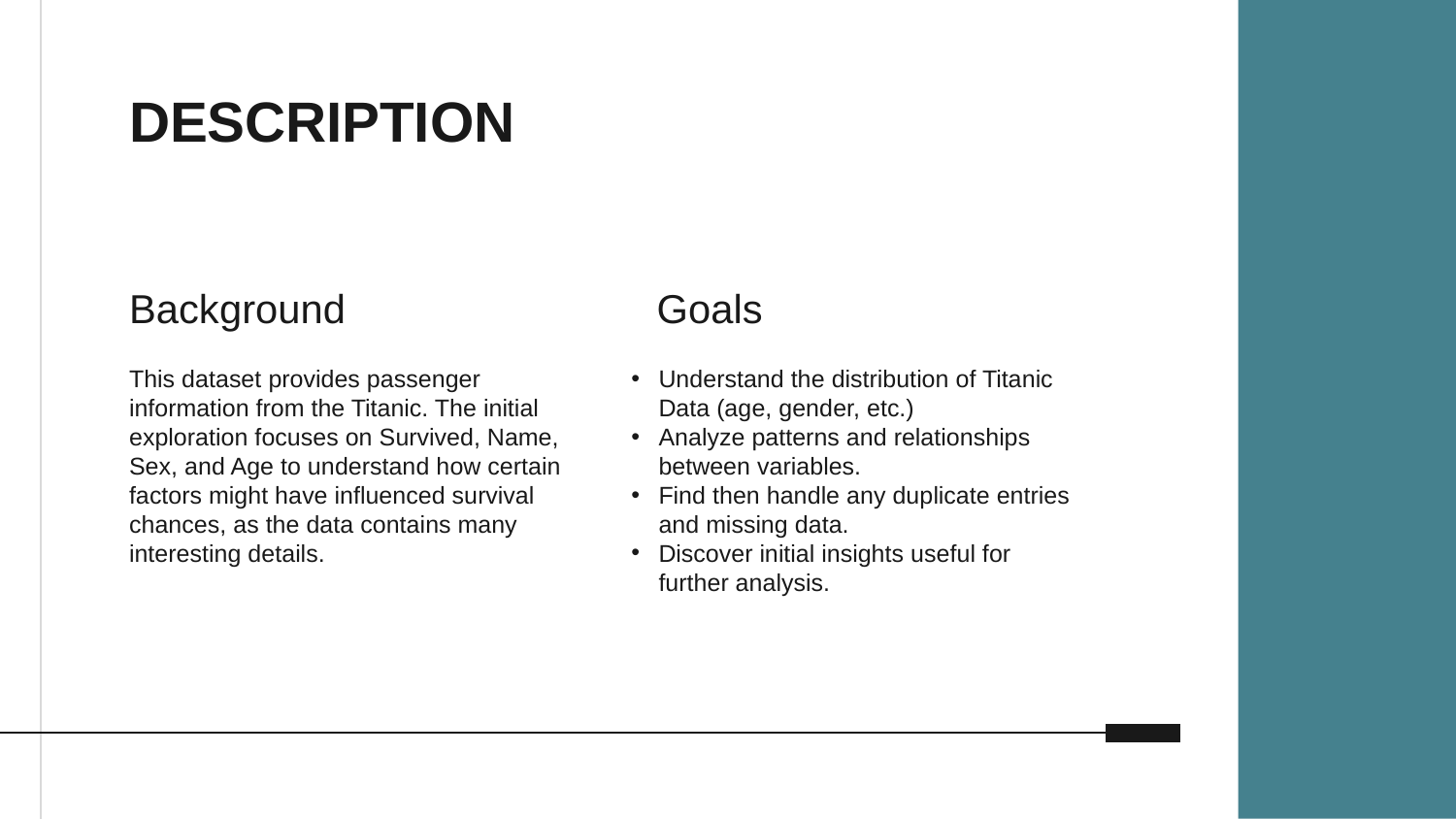

# DESCRIPTION
Background
Goals
Understand the distribution of Titanic Data (age, gender, etc.)
Analyze patterns and relationships between variables.
Find then handle any duplicate entries and missing data.
Discover initial insights useful for further analysis.
This dataset provides passenger information from the Titanic. The initial exploration focuses on Survived, Name, Sex, and Age to understand how certain factors might have influenced survival chances, as the data contains many interesting details.